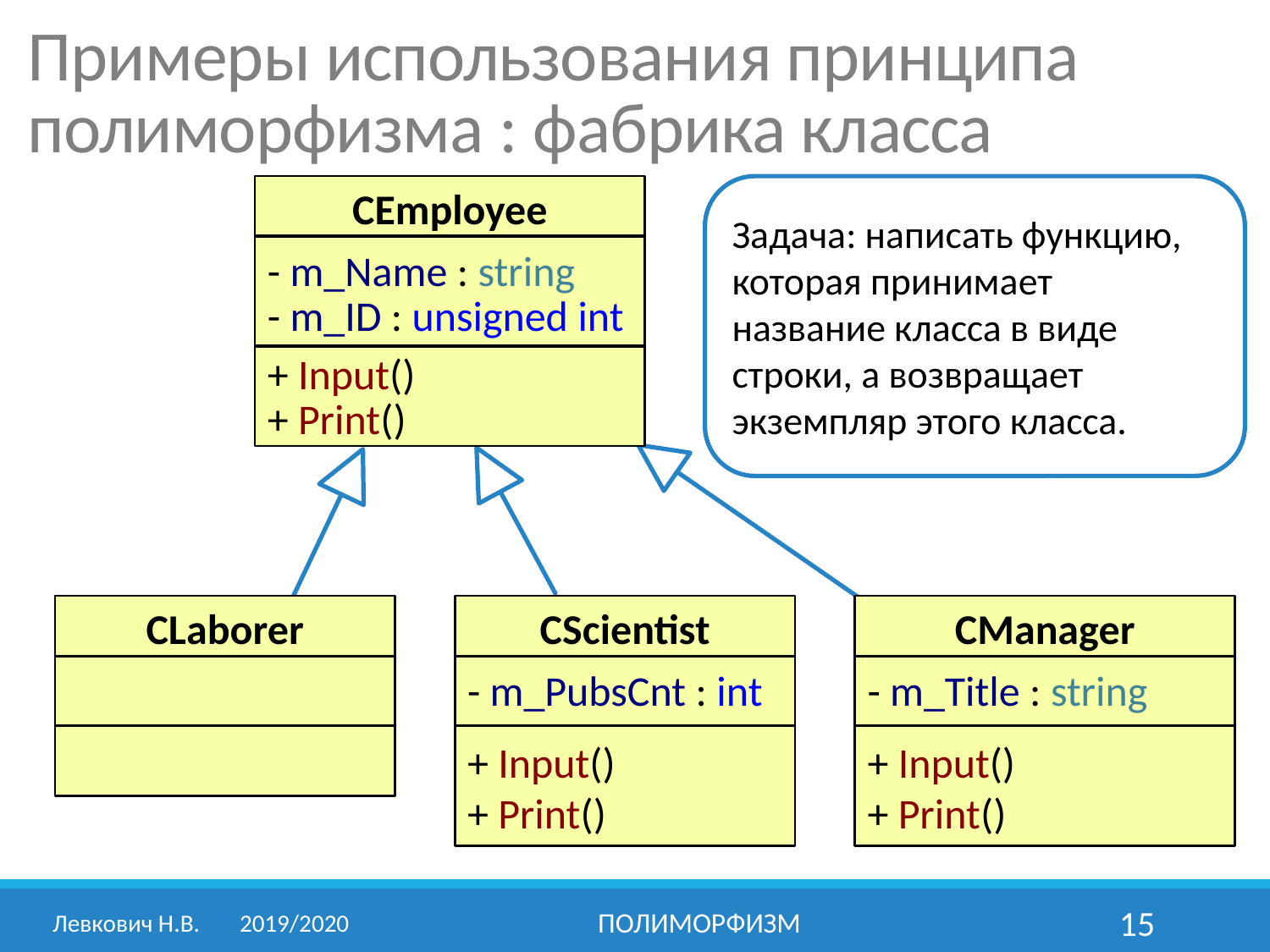

Примеры использования принципа полиморфизма : фабрика класса
CEmployee
- m_Name : string
- m_ID : unsigned int
+ Input()
+ Print()
Задача: написать функцию, которая принимает
название класса в виде строки, а возвращает экземпляр этого класса.

CLaborer
CScientist
- m_PubsCnt : int
+ Input()
+ Print()

CManager
- m_Title : string
+ Input()
+ Print()

Левкович Н.В.	2019/2020
Полиморфизм
15